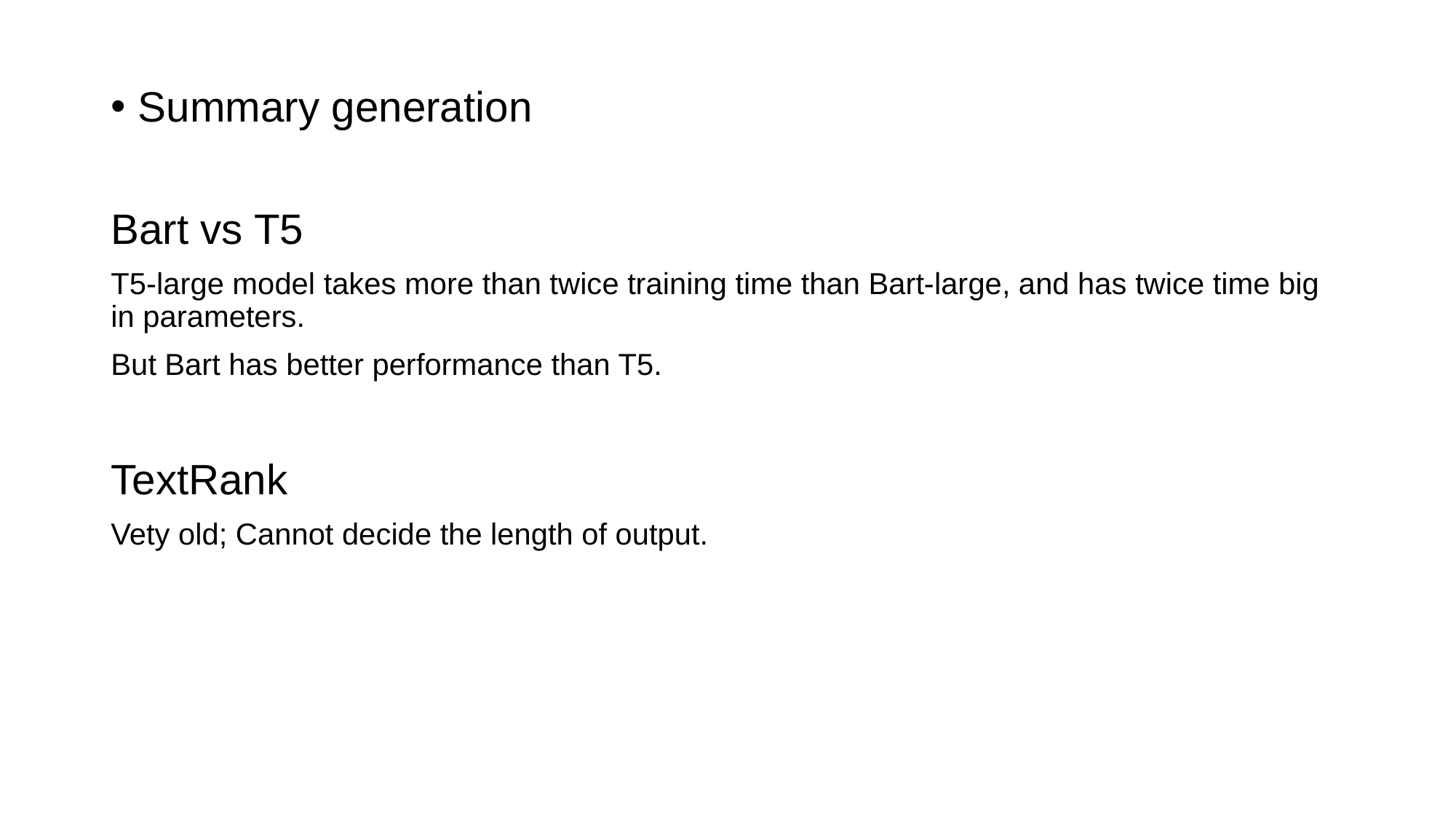

Summary generation

Bart vs T5
T5-large model takes more than twice training time than Bart-large, and has twice time big in parameters.
But Bart has better performance than T5.

TextRank
Vety old; Cannot decide the length of output.